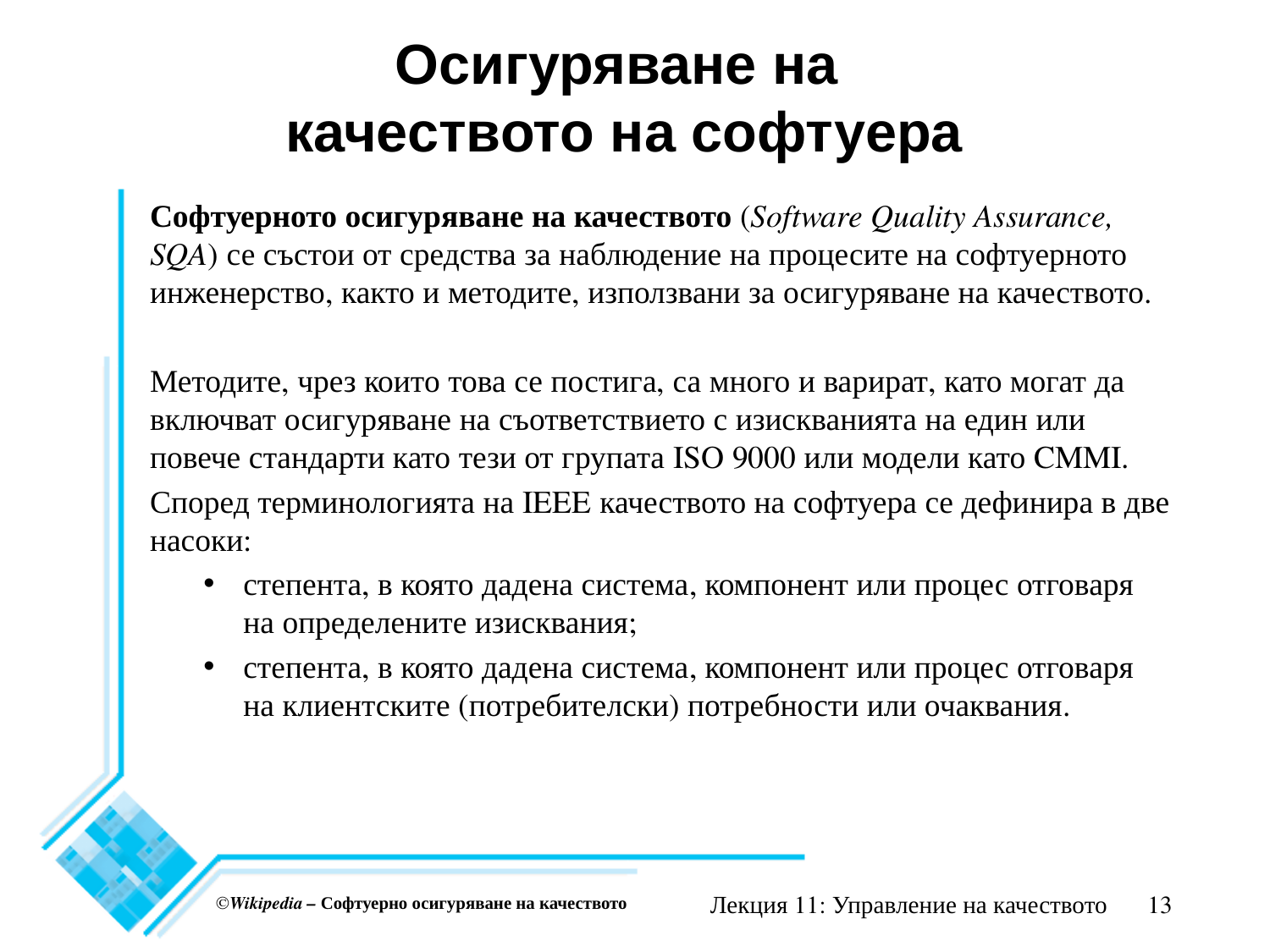

# Осигуряване на качеството на софтуера
Софтуерното осигуряване на качеството (Software Quality Assurance, SQA) се състои от средства за наблюдение на процесите на софтуерното инженерство, както и методите, използвани за осигуряване на качеството.

Методите, чрез които това се постига, са много и варират, като могат да включват осигуряване на съответствието с изискванията на един или повече стандарти като тези от групата ISO 9000 или модели като CMMI.
Според терминологията на IEEE качеството на софтуера се дефинира в две насоки:
степента, в която дадена система, компонент или процес отговаря на определените изисквания;
степента, в която дадена система, компонент или процес отговаря на клиентските (потребителски) потребности или очаквания.

Лекция 11: Управление на качеството
13
©Wikipedia – Софтуерно осигуряване на качеството